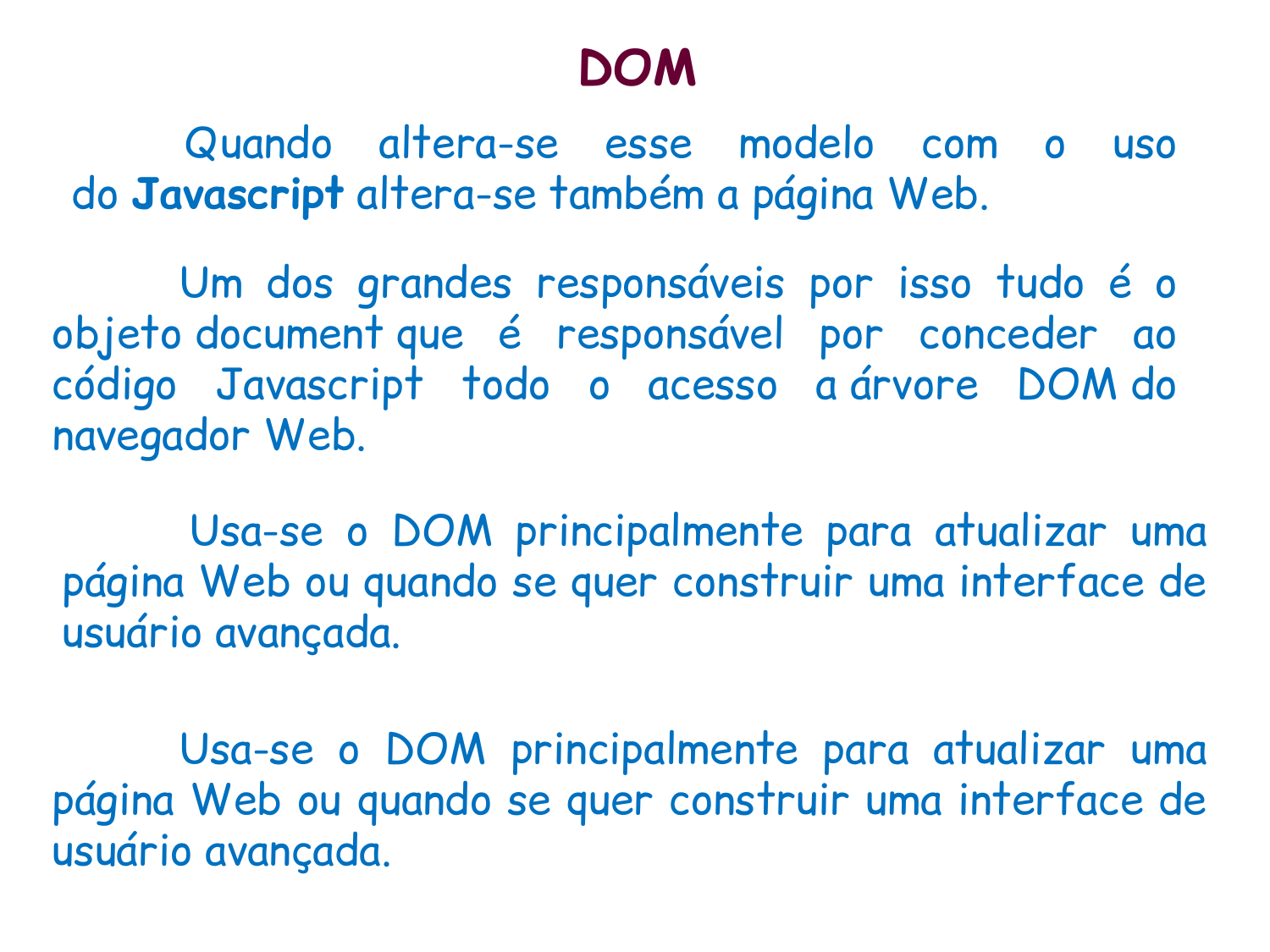

DOM
	Quando altera-se esse modelo com o uso do Javascript altera-se também a página Web.
	Um dos grandes responsáveis por isso tudo é o objeto document que é responsável por conceder ao código Javascript todo o acesso a árvore DOM do navegador Web.
	Usa-se o DOM principalmente para atualizar uma página Web ou quando se quer construir uma interface de usuário avançada.
	Usa-se o DOM principalmente para atualizar uma página Web ou quando se quer construir uma interface de usuário avançada.